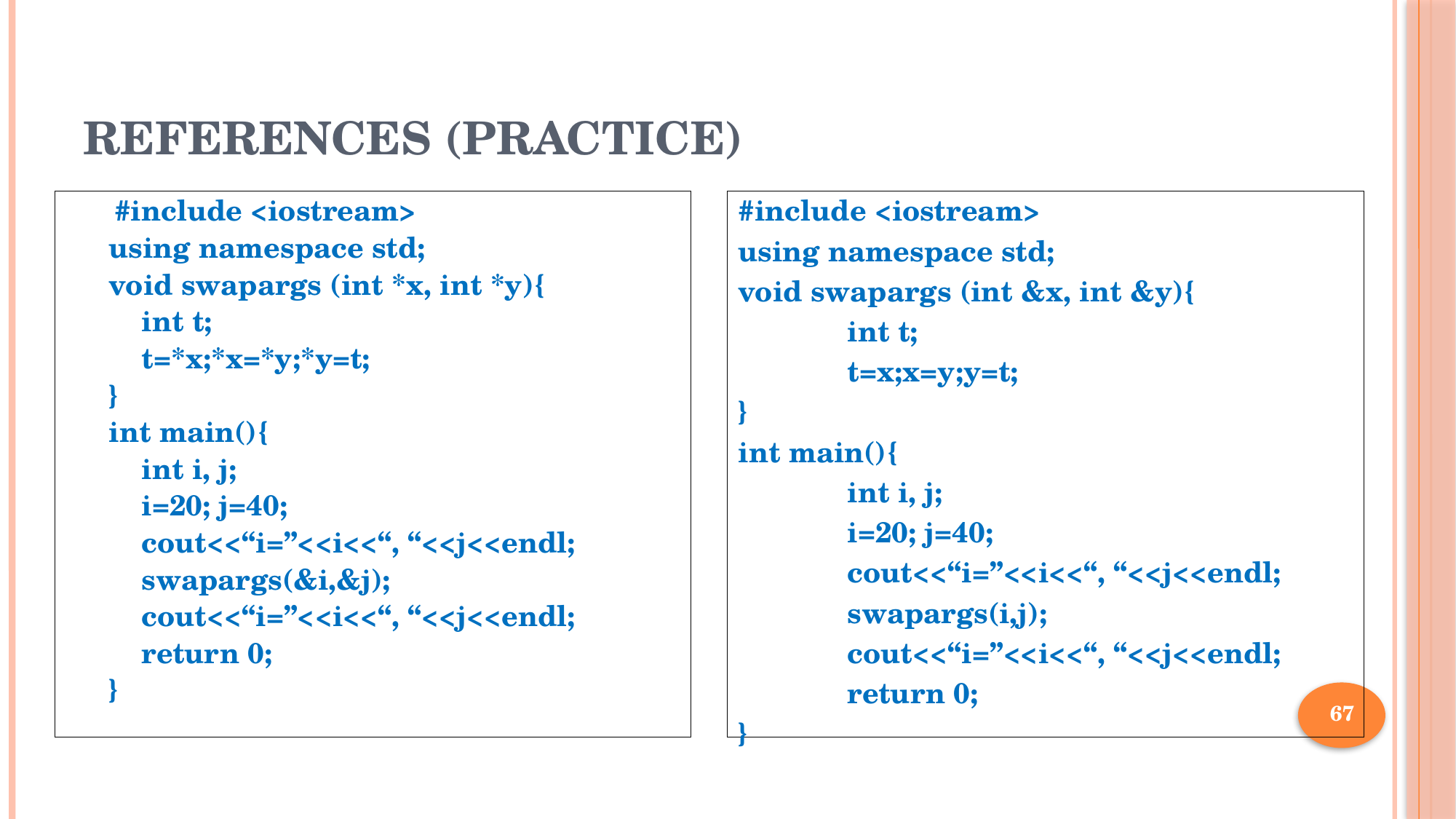

# References (Practice)
      #include <iostream>
using namespace std;
void swapargs (int *x, int *y){
	int t;
	t=*x;*x=*y;*y=t;
}
int main(){
	int i, j;
	i=20; j=40;
	cout<<“i=”<<i<<“, “<<j<<endl;
	swapargs(&i,&j);
	cout<<“i=”<<i<<“, “<<j<<endl;
	return 0;
}
#include <iostream>
using namespace std;
void swapargs (int &x, int &y){
	int t;
	t=x;x=y;y=t;
}
int main(){
	int i, j;
	i=20; j=40;
	cout<<“i=”<<i<<“, “<<j<<endl;
	swapargs(i,j);
	cout<<“i=”<<i<<“, “<<j<<endl;
	return 0;
}
67